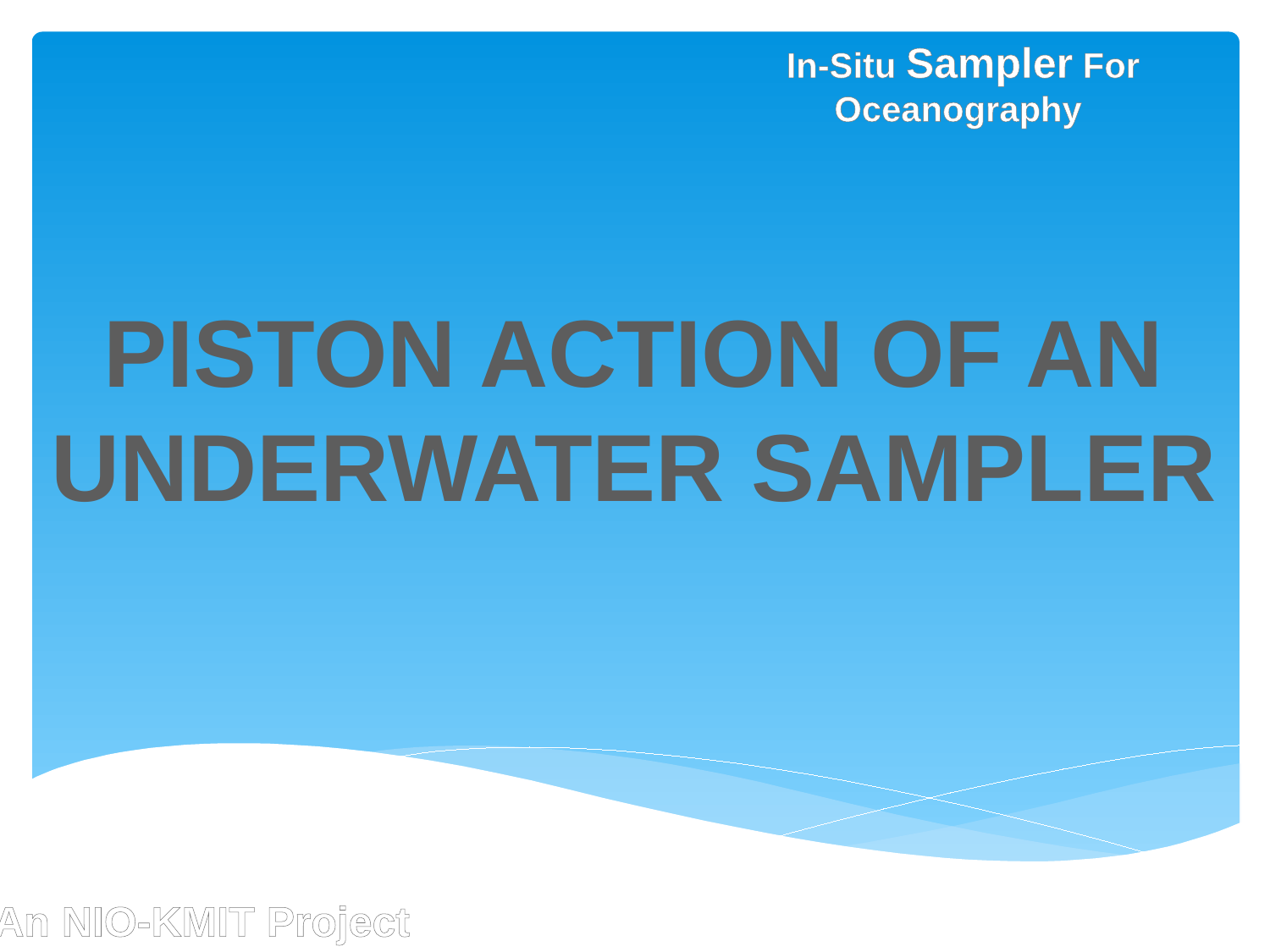

In-Situ Sampler For Oceanography
PISTON ACTION OF AN
UNDERWATER SAMPLER
An NIO-KMIT Project